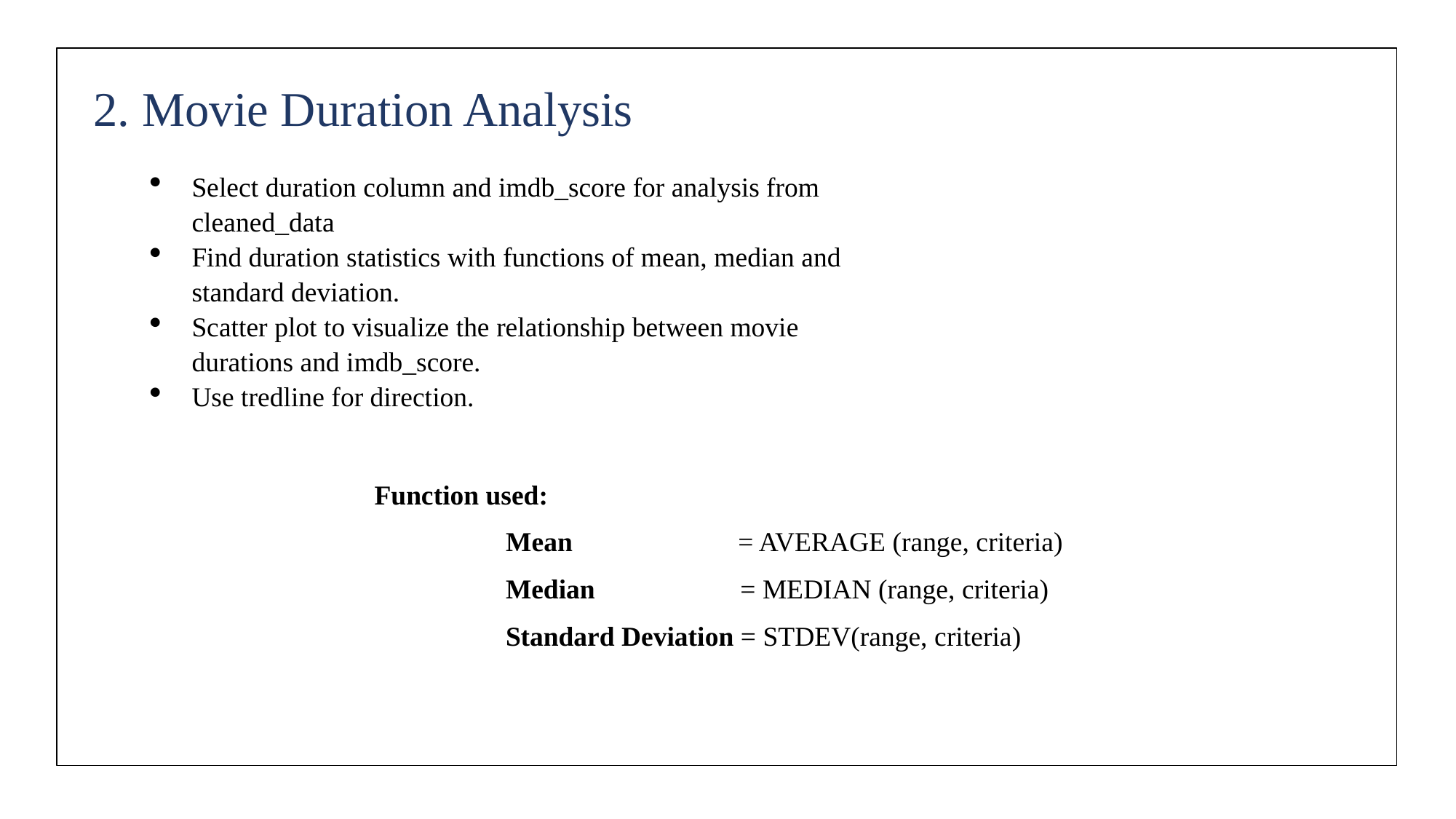

2. Movie Duration Analysis
Select duration column and imdb_score for analysis from cleaned_data
Find duration statistics with functions of mean, median and standard deviation.
Scatter plot to visualize the relationship between movie durations and imdb_score.
Use tredline for direction.
Function used:
                   Mean                        = AVERAGE (range, criteria)
                   Median                     = MEDIAN (range, criteria)
                   Standard Deviation = STDEV(range, criteria)